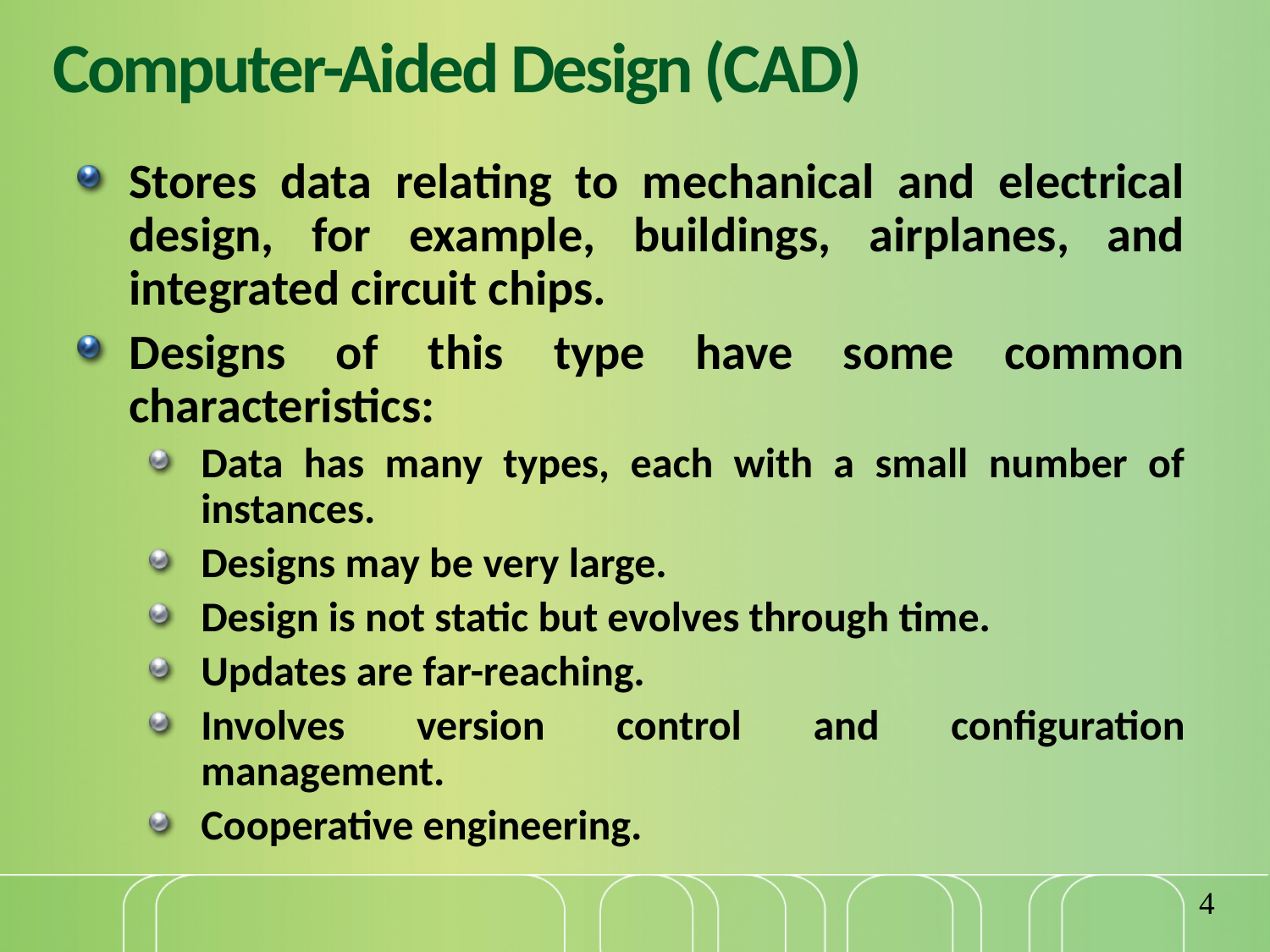

# Computer-Aided Design (CAD)
Stores data relating to mechanical and electrical design, for example, buildings, airplanes, and integrated circuit chips.
Designs of this type have some common characteristics:
Data has many types, each with a small number of instances.
Designs may be very large.
Design is not static but evolves through time.
Updates are far-reaching.
Involves version control and configuration management.
Cooperative engineering.

4